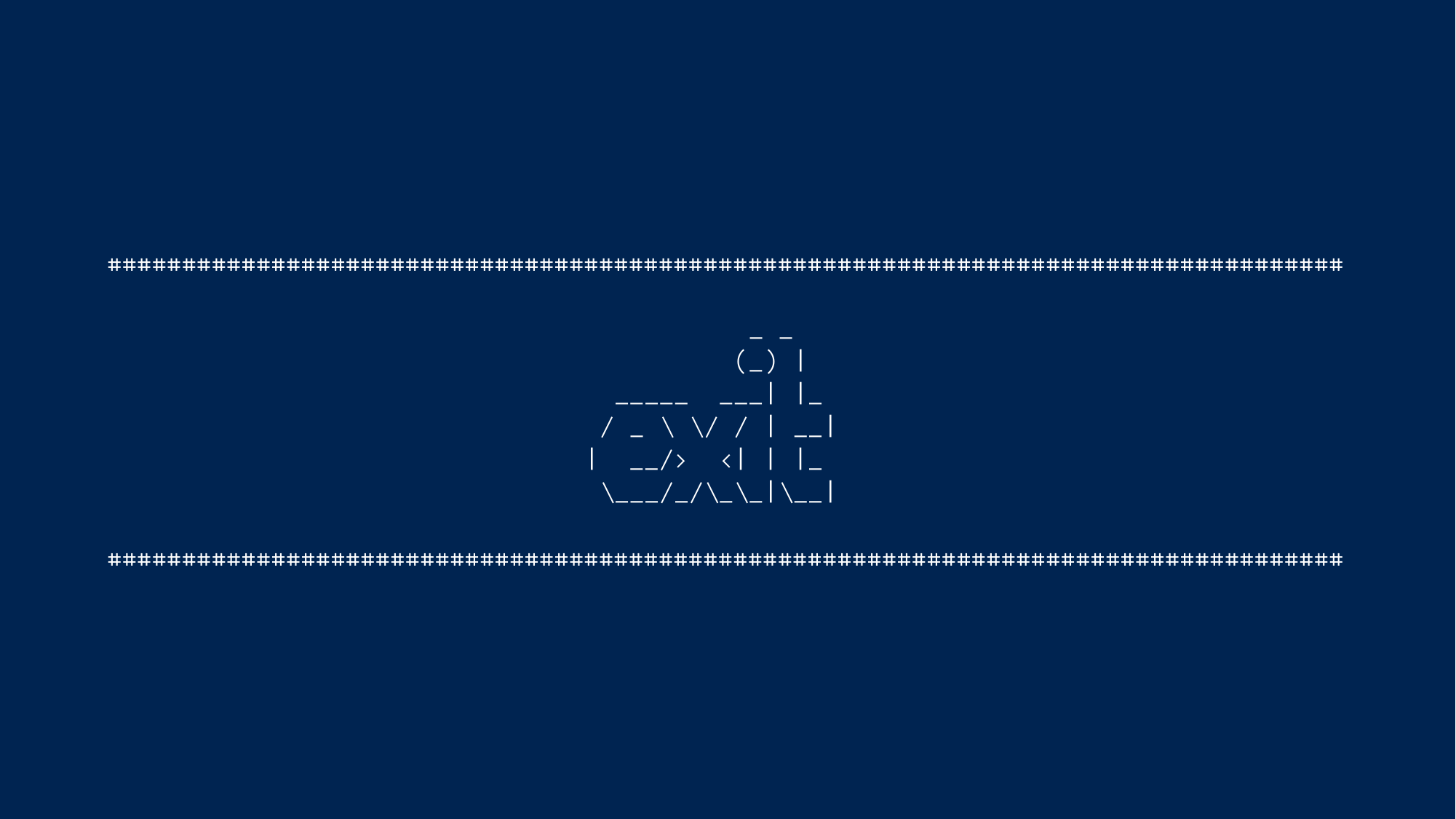

###################################################################################

                                           _ _
                                          (_) |
                                  _____  ___| |_
                                 / _ \ \/ / | __|
                                |  __/>  <| | |_
                                 \___/_/\_\_|\__|

###################################################################################